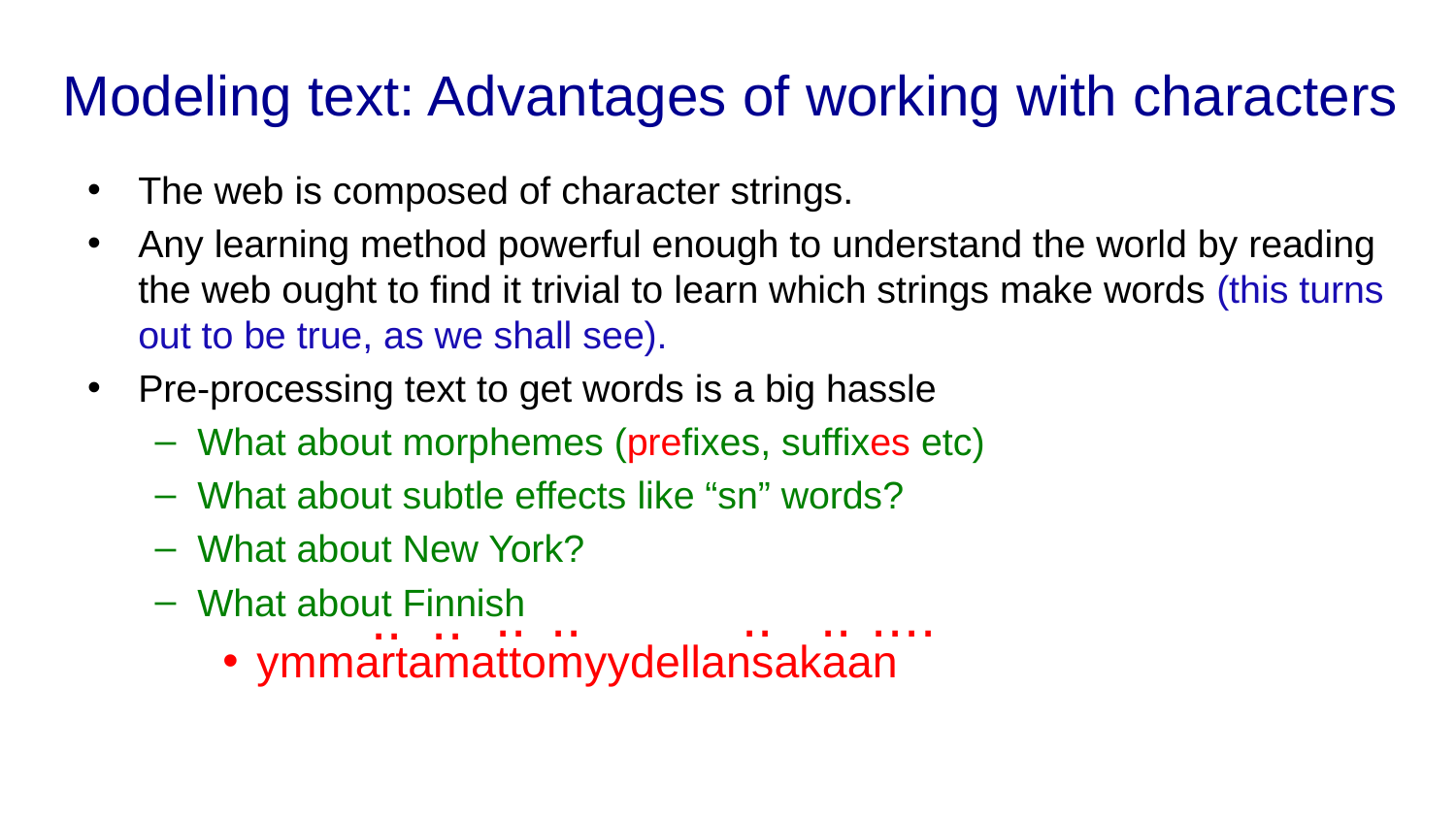

# Modeling text: Advantages of working with characters
The web is composed of character strings.
Any learning method powerful enough to understand the world by reading the web ought to find it trivial to learn which strings make words (this turns out to be true, as we shall see).
Pre-processing text to get words is a big hassle
What about morphemes (prefixes, suffixes etc)
What about subtle effects like “sn” words?
What about New York?
What about Finnish
ymmartamattomyydellansakaan
..
..
..
..
..
..
..
..